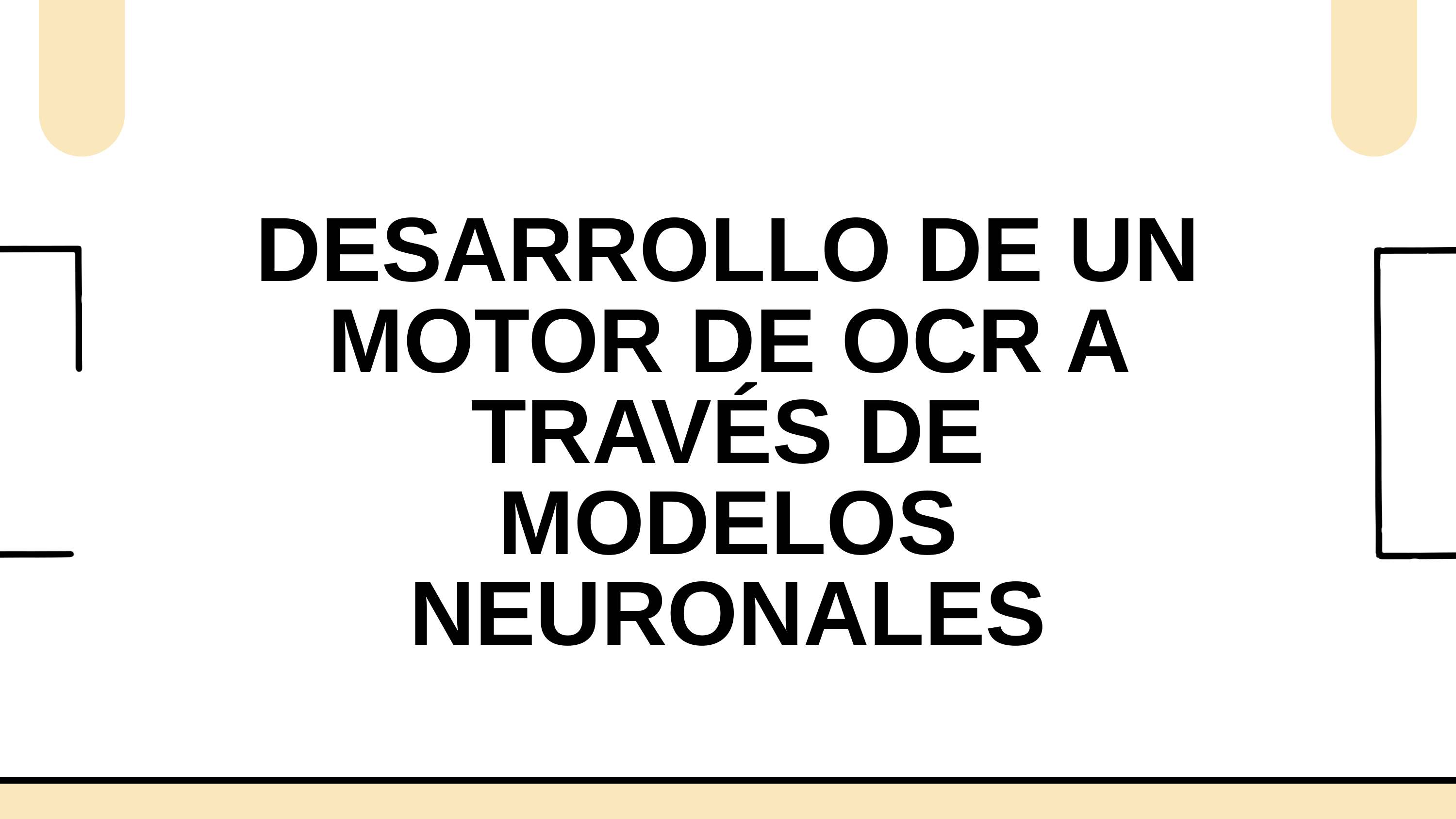

DESARROLLO DE UN MOTOR DE OCR A TRAVÉS DE MODELOS NEURONALES